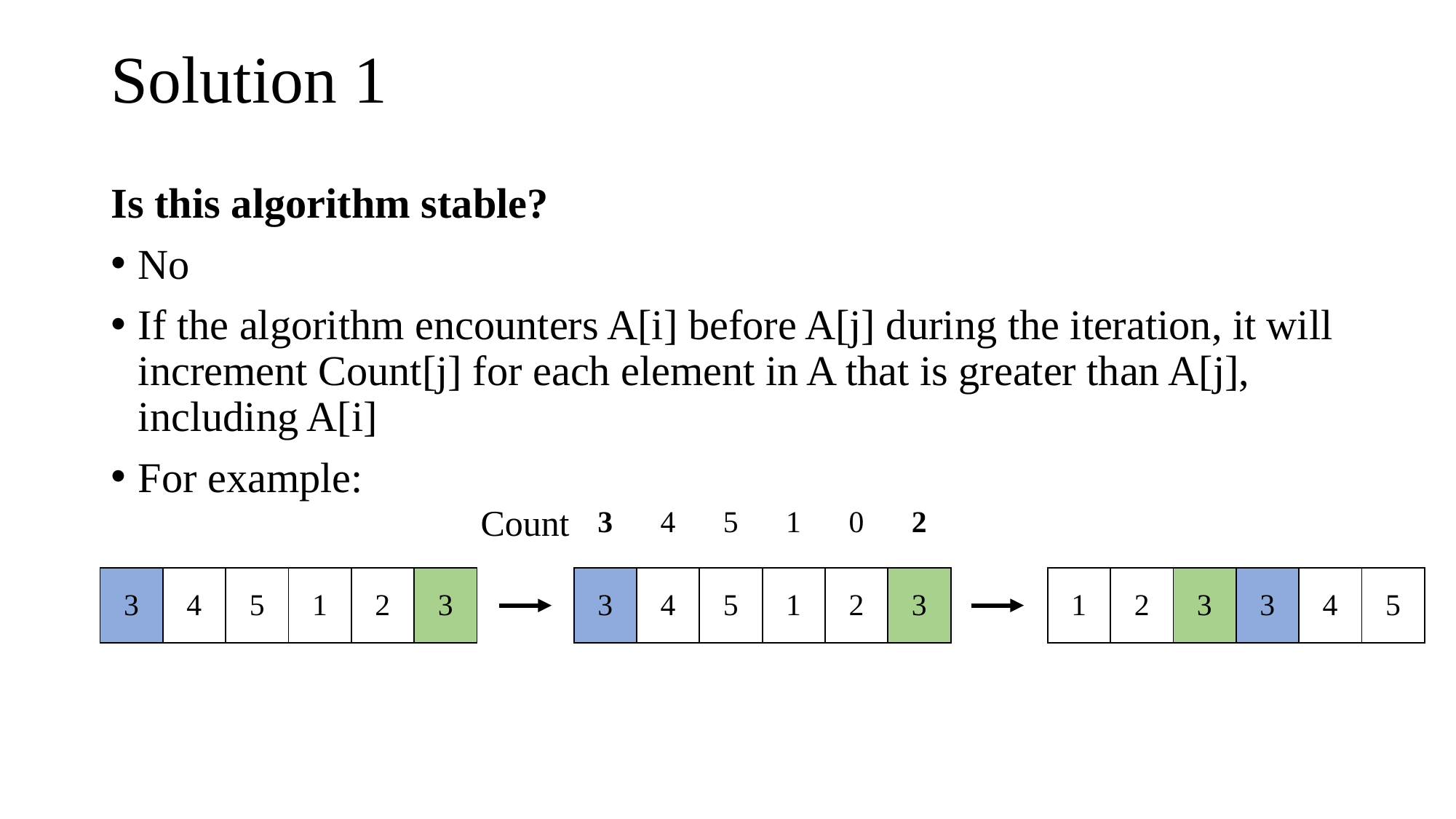

# Solution 1
Is this algorithm stable?
No
If the algorithm encounters A[i] before A[j] during the iteration, it will increment Count[j] for each element in A that is greater than A[j], including A[i]
For example:
| 3 | 4 | 5 | 1 | 0 | 2 |
| --- | --- | --- | --- | --- | --- |
Count
| 3 | 4 | 5 | 1 | 2 | 3 |
| --- | --- | --- | --- | --- | --- |
| 3 | 4 | 5 | 1 | 2 | 3 |
| --- | --- | --- | --- | --- | --- |
| 1 | 2 | 3 | 3 | 4 | 5 |
| --- | --- | --- | --- | --- | --- |